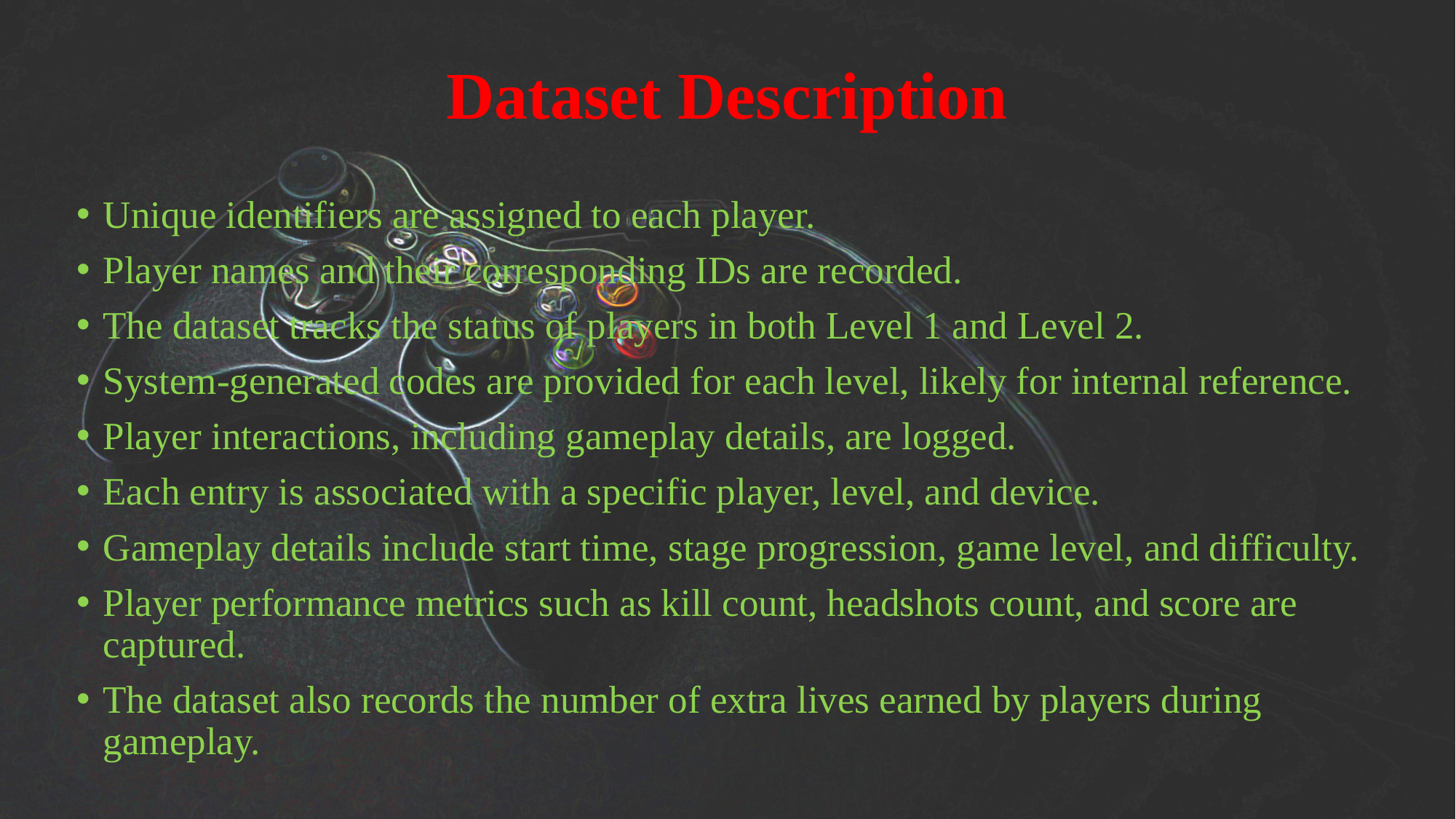

# Dataset Description
Unique identifiers are assigned to each player.
Player names and their corresponding IDs are recorded.
The dataset tracks the status of players in both Level 1 and Level 2.
System-generated codes are provided for each level, likely for internal reference.
Player interactions, including gameplay details, are logged.
Each entry is associated with a specific player, level, and device.
Gameplay details include start time, stage progression, game level, and difficulty.
Player performance metrics such as kill count, headshots count, and score are captured.
The dataset also records the number of extra lives earned by players during gameplay.